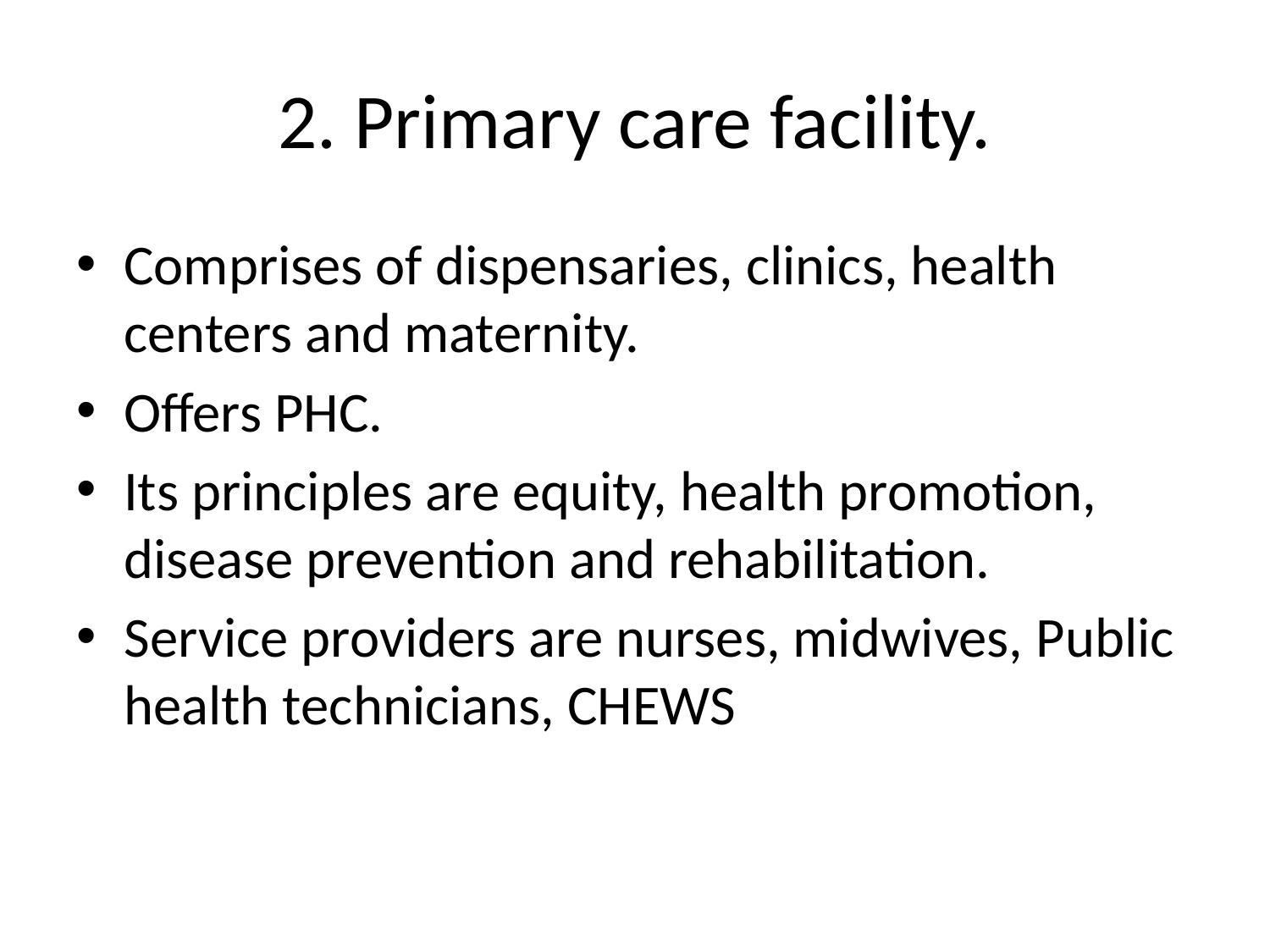

# 2. Primary care facility.
Comprises of dispensaries, clinics, health centers and maternity.
Offers PHC.
Its principles are equity, health promotion, disease prevention and rehabilitation.
Service providers are nurses, midwives, Public health technicians, CHEWS